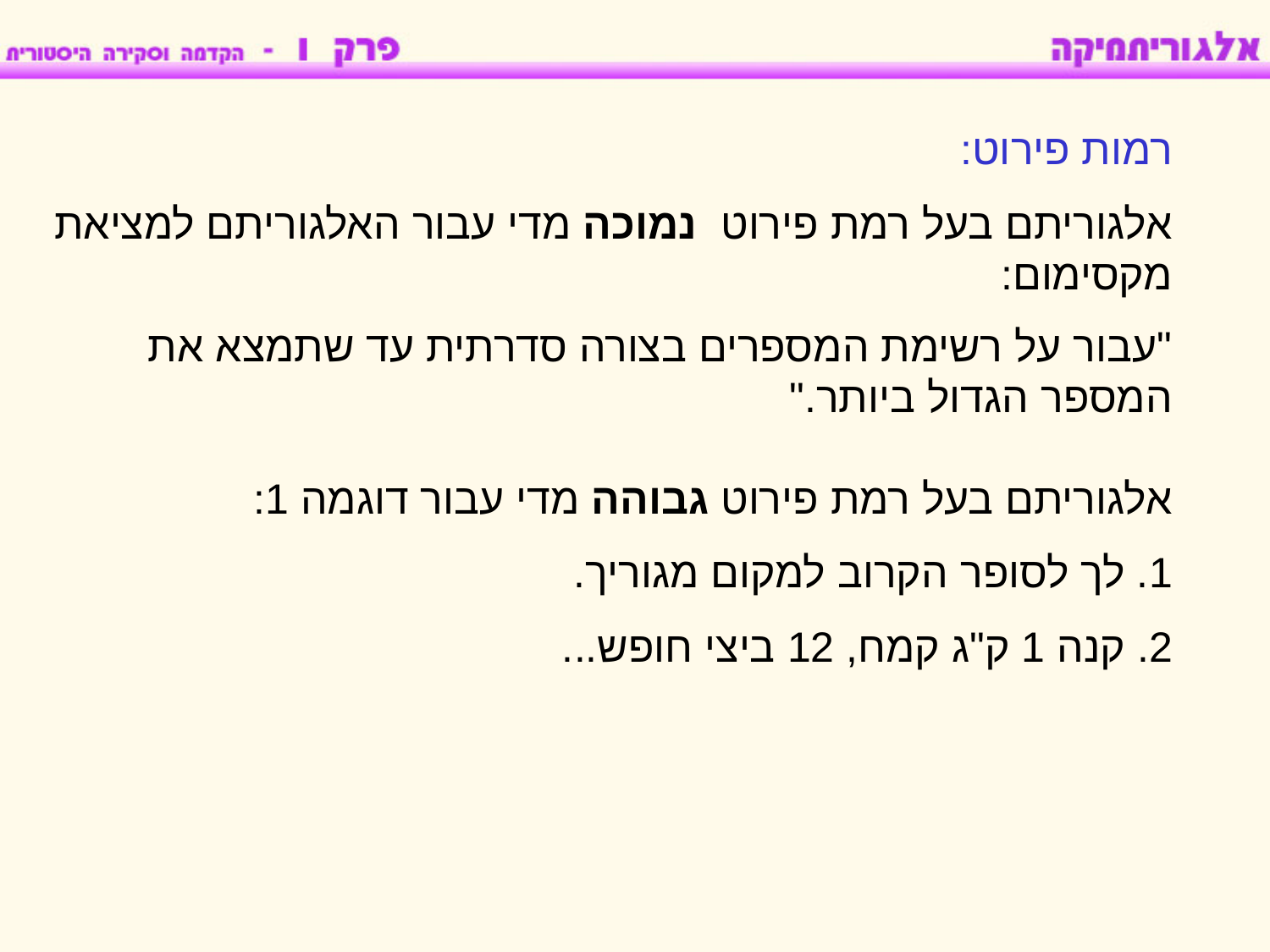

רמות פירוט:
אלגוריתם בעל רמת פירוט  נמוכה מדי עבור האלגוריתם למציאת מקסימום:
"עבור על רשימת המספרים בצורה סדרתית עד שתמצא את המספר הגדול ביותר."
אלגוריתם בעל רמת פירוט גבוהה מדי עבור דוגמה 1:
1. לך לסופר הקרוב למקום מגוריך.
2. קנה 1 ק"ג קמח, 12 ביצי חופש...